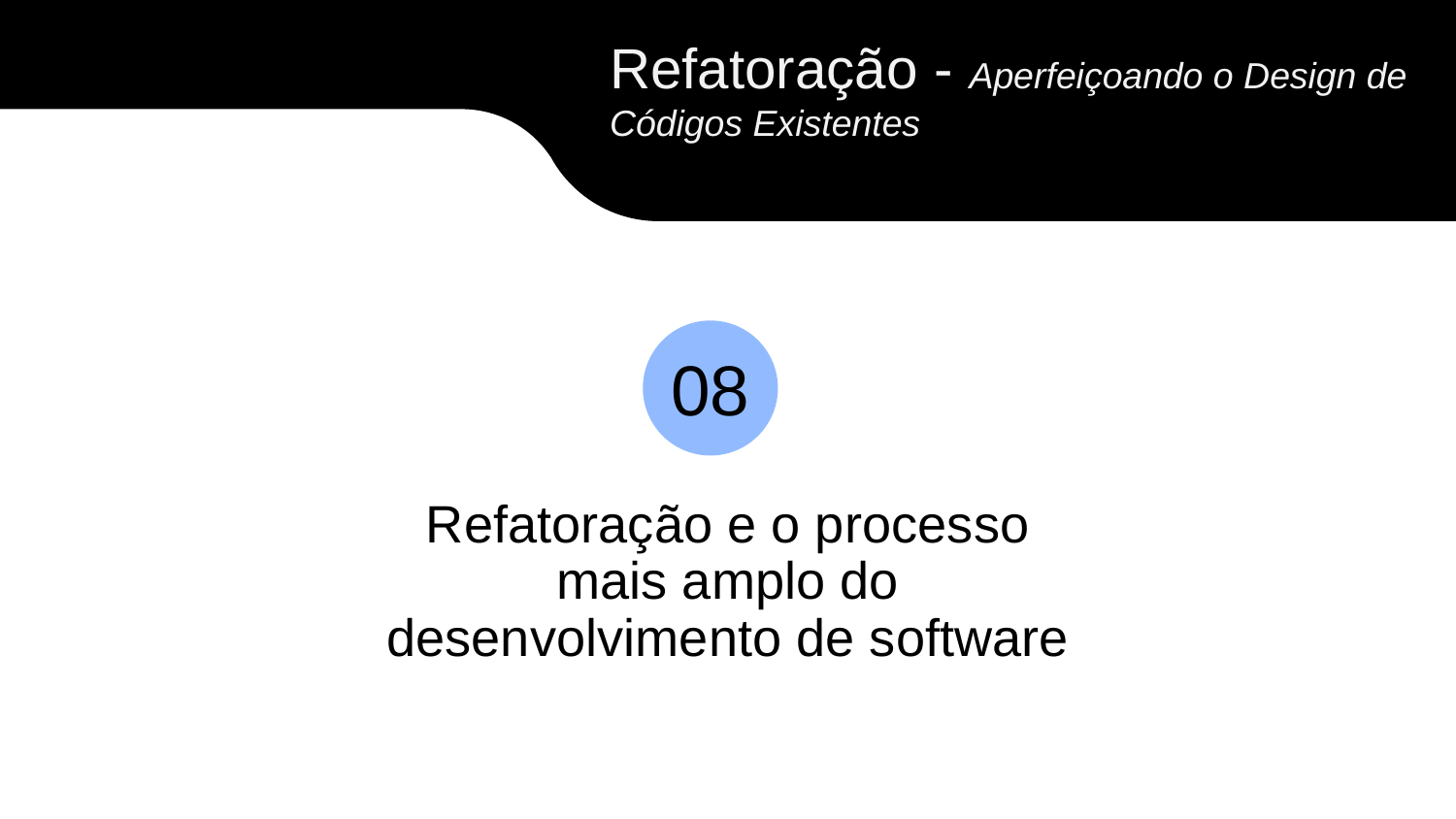

Refatoração - Aperfeiçoando o Design de Códigos Existentes

08
Refatoração e o processo mais amplo do desenvolvimento de software